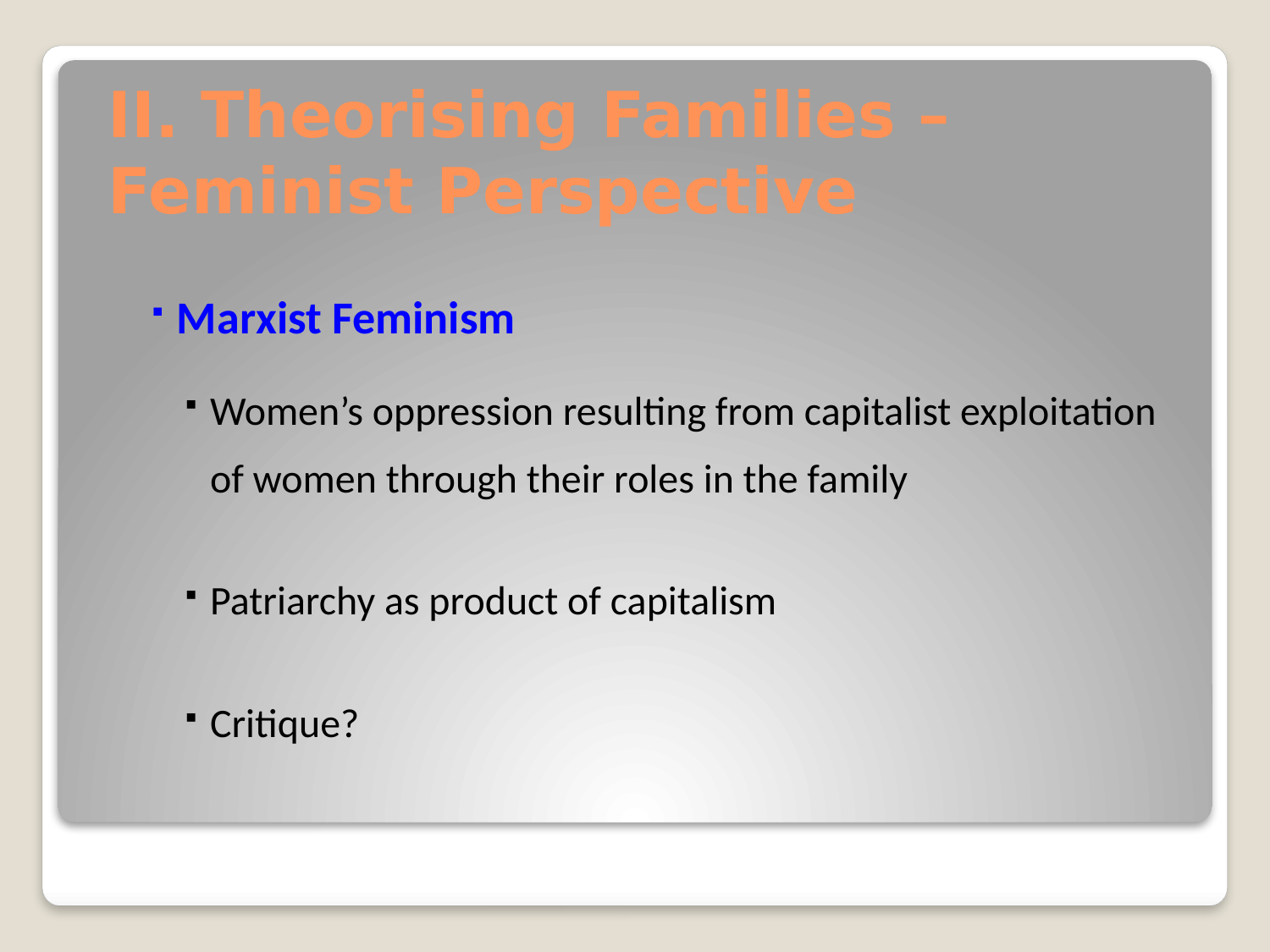

# II. Theorising Families – Feminist Perspective
Marxist Feminism
Women’s oppression resulting from capitalist exploitation of women through their roles in the family
Patriarchy as product of capitalism
Critique?